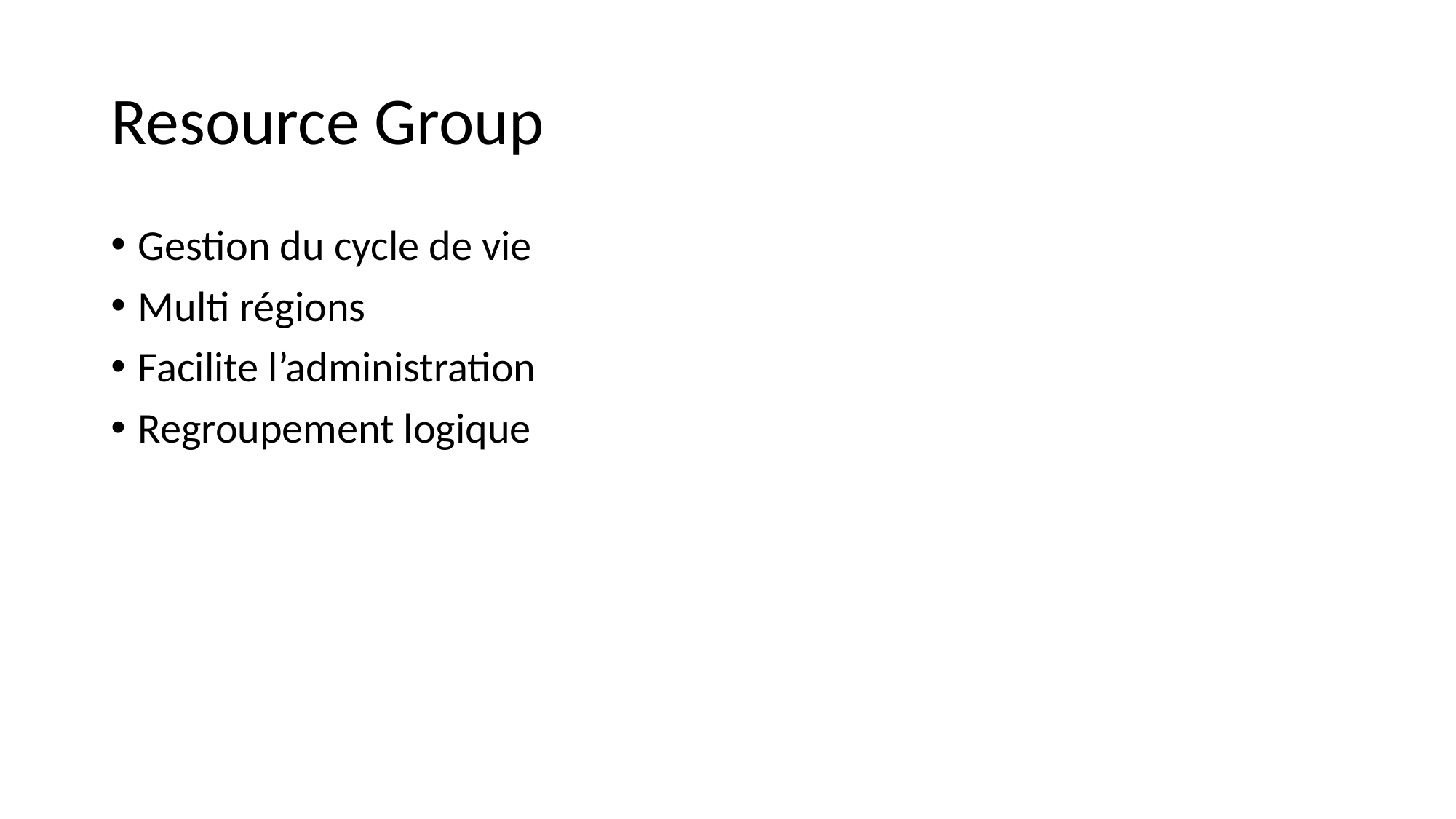

# Resource Group
Gestion du cycle de vie
Multi régions
Facilite l’administration
Regroupement logique